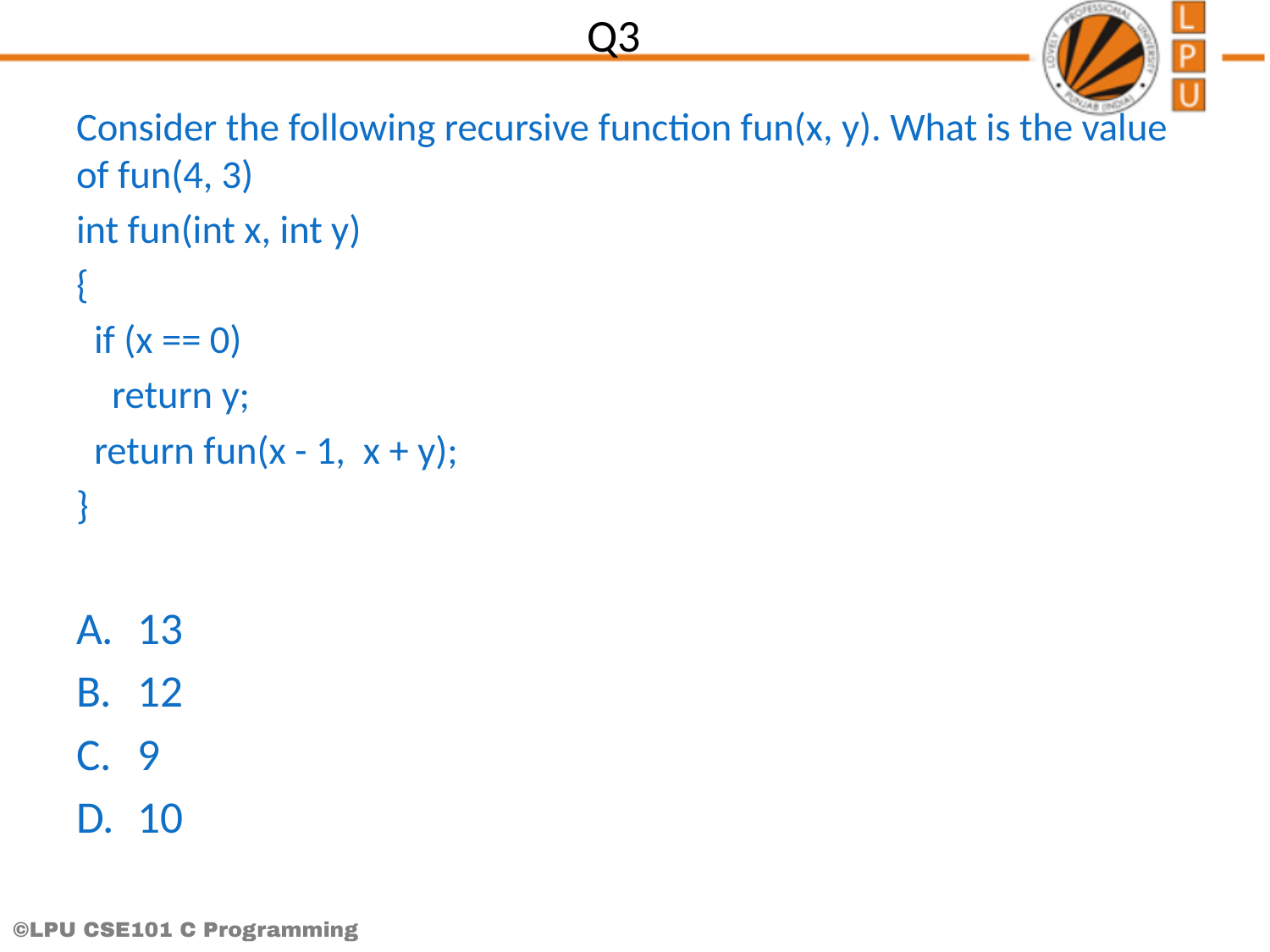

# Q3
Consider the following recursive function fun(x, y). What is the value of fun(4, 3)
int fun(int x, int y)
{
  if (x == 0)
    return y;
  return fun(x - 1,  x + y);
}

13
12
9
10